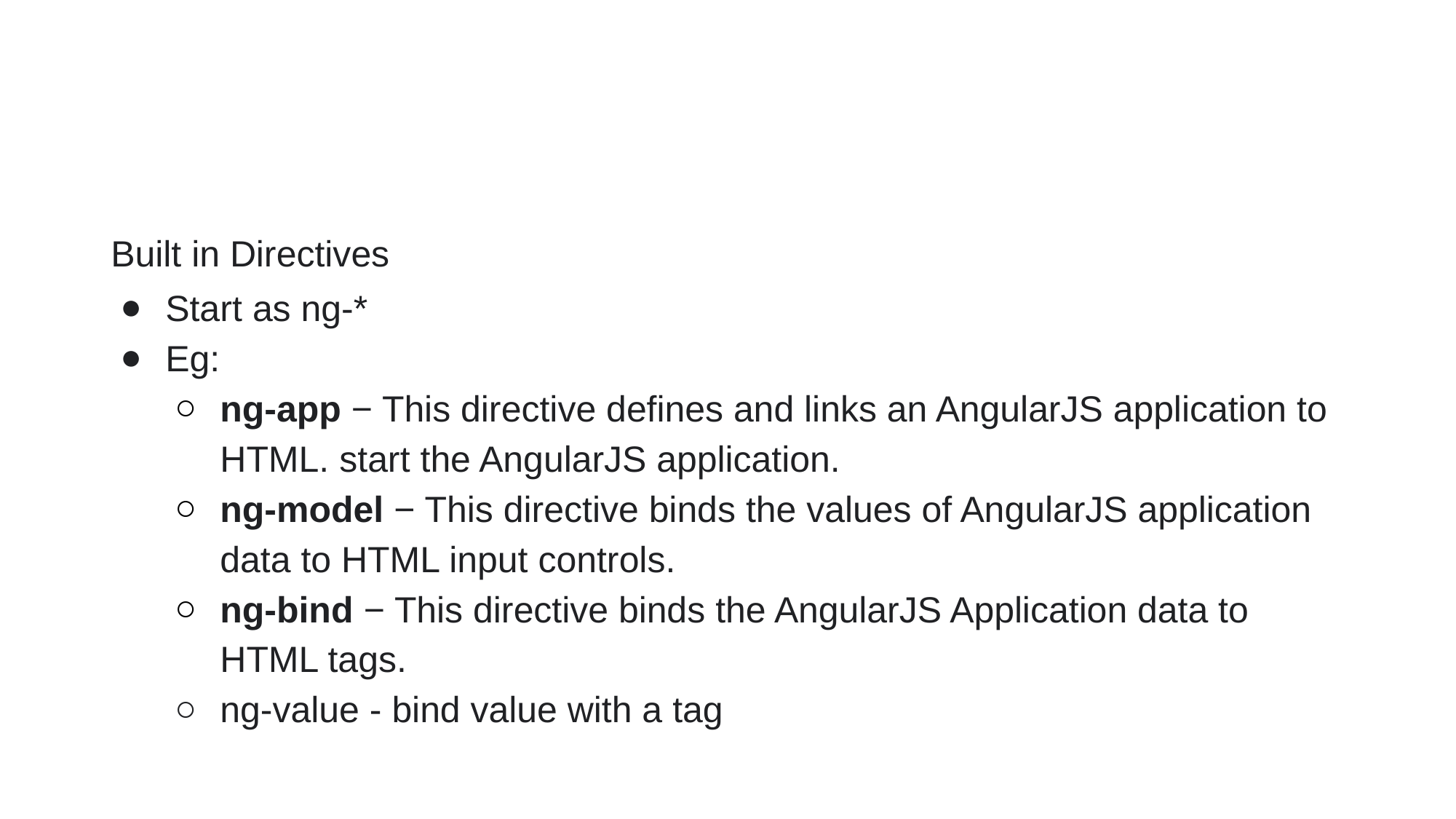

Built in Directives
Start as ng-*
Eg:
ng-app − This directive defines and links an AngularJS application to HTML. start the AngularJS application.
ng-model − This directive binds the values of AngularJS application data to HTML input controls.
ng-bind − This directive binds the AngularJS Application data to HTML tags.
ng-value - bind value with a tag